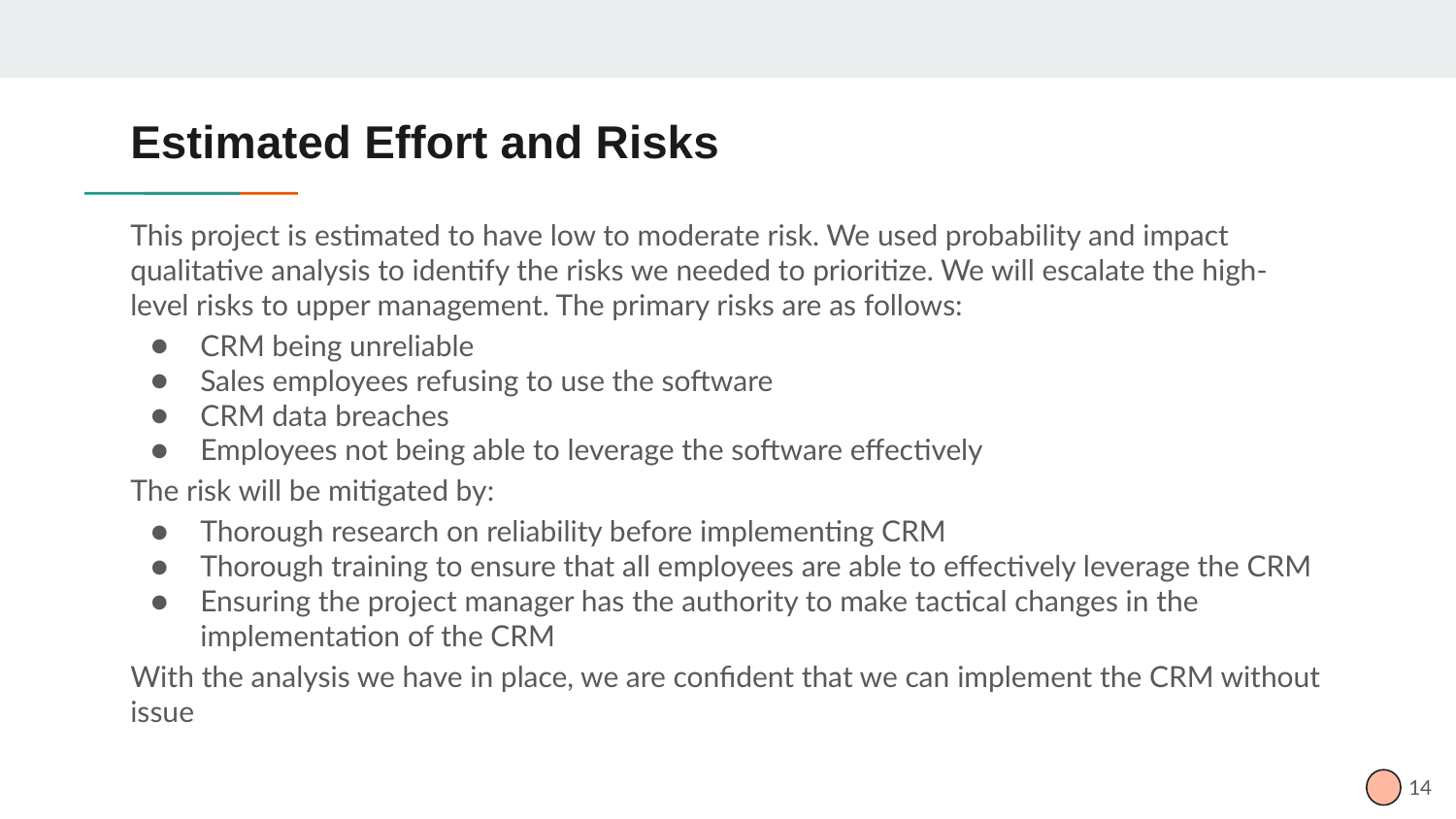

# Estimated Effort and Risks
This project is estimated to have low to moderate risk. We used probability and impact qualitative analysis to identify the risks we needed to prioritize. We will escalate the high-level risks to upper management. The primary risks are as follows:
CRM being unreliable
Sales employees refusing to use the software
CRM data breaches
Employees not being able to leverage the software effectively
The risk will be mitigated by:
Thorough research on reliability before implementing CRM
Thorough training to ensure that all employees are able to effectively leverage the CRM
Ensuring the project manager has the authority to make tactical changes in the implementation of the CRM
With the analysis we have in place, we are confident that we can implement the CRM without issue

14